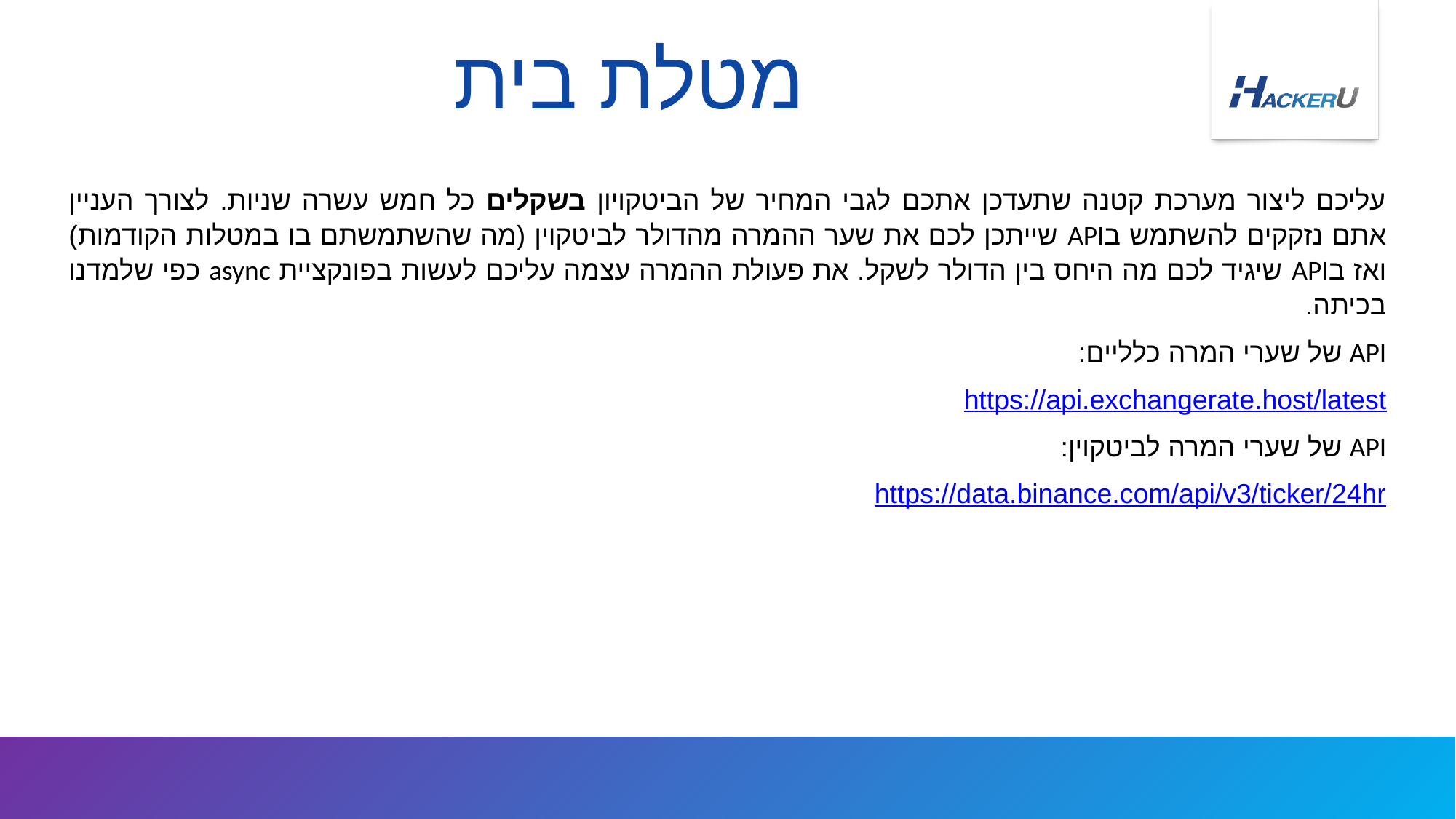

מטלת בית
עליכם ליצור מערכת קטנה שתעדכן אתכם לגבי המחיר של הביטקויון בשקלים כל חמש עשרה שניות. לצורך העניין אתם נזקקים להשתמש בAPI שייתכן לכם את שער ההמרה מהדולר לביטקוין (מה שהשתמשתם בו במטלות הקודמות) ואז בAPI שיגיד לכם מה היחס בין הדולר לשקל. את פעולת ההמרה עצמה עליכם לעשות בפונקציית async כפי שלמדנו בכיתה.
API של שערי המרה כלליים:
https://api.exchangerate.host/latest
API של שערי המרה לביטקוין:
https://data.binance.com/api/v3/ticker/24hr